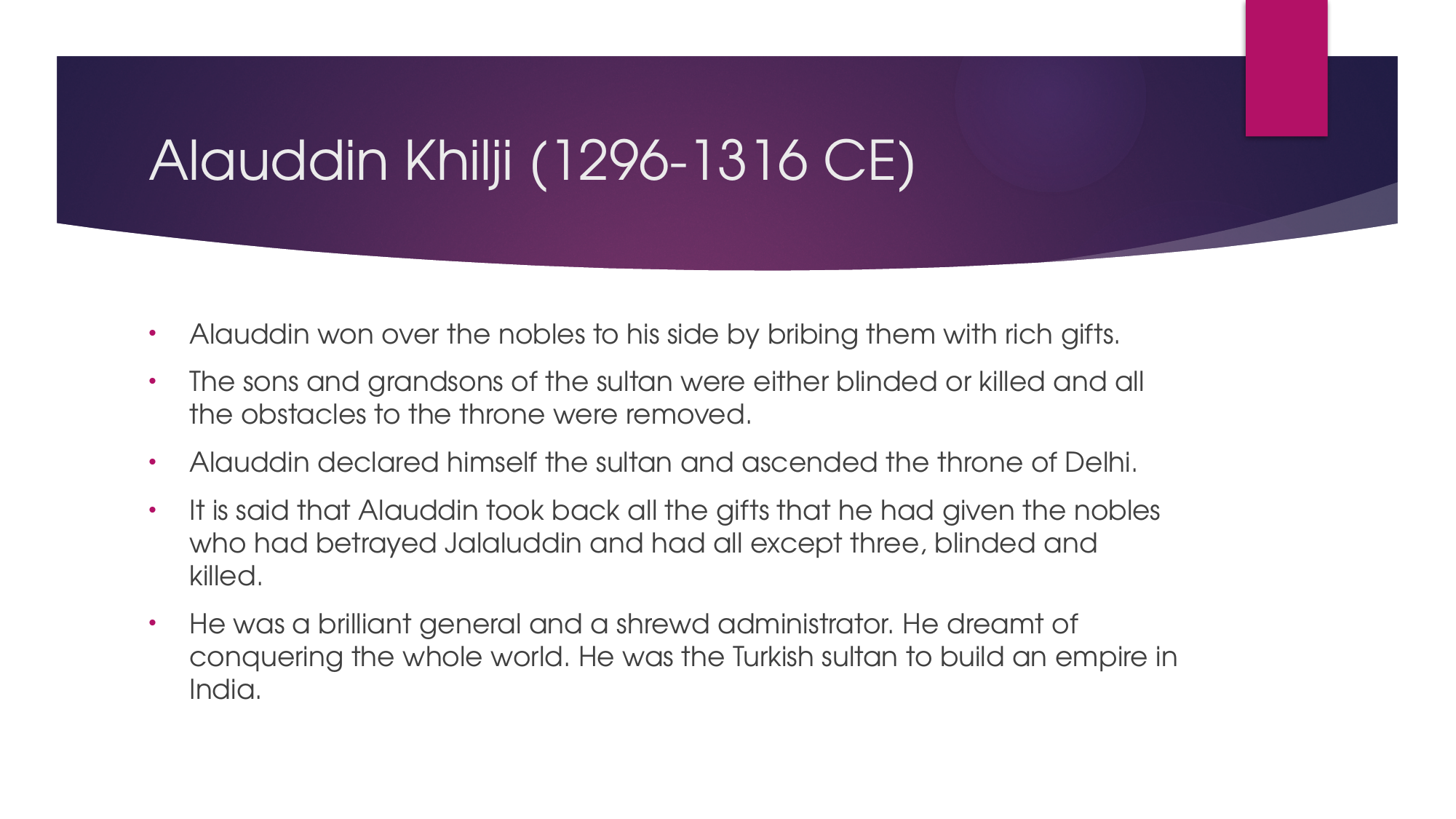

# Alauddin Khilji (1296-1316 CE)
Alauddin won over the nobles to his side by bribing them with rich gifts.
The sons and grandsons of the sultan were either blinded or killed and all the obstacles to the throne were removed.
Alauddin declared himself the sultan and ascended the throne of Delhi.
It is said that Alauddin took back all the gifts that he had given the nobles who had betrayed Jalaluddin and had all except three, blinded and killed.
He was a brilliant general and a shrewd administrator. He dreamt of conquering the whole world. He was the Turkish sultan to build an empire in India.